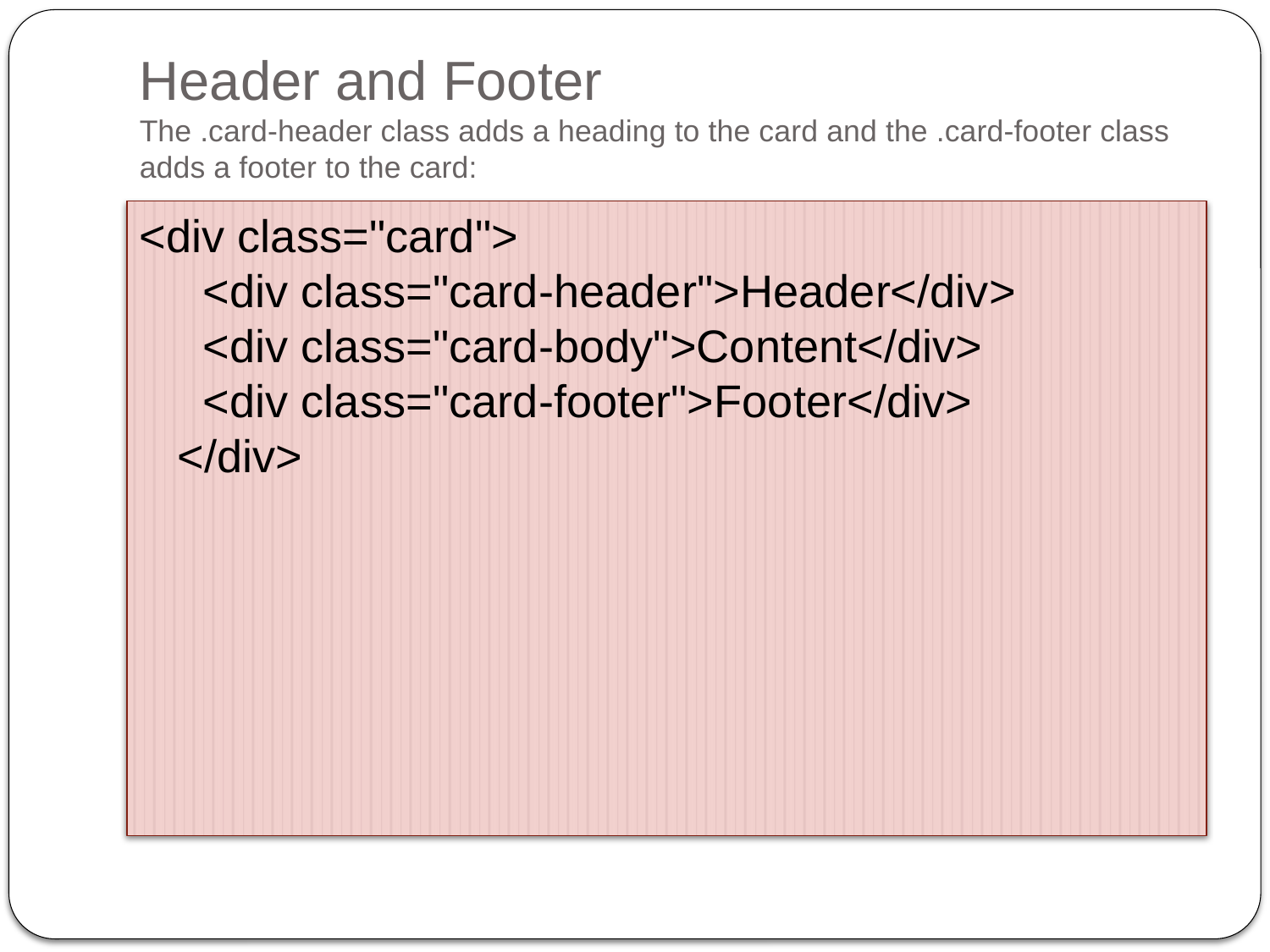

# Header and Footer The .card-header class adds a heading to the card and the .card-footer class adds a footer to the card:
<div class="card">
  <div class="card-header">Header</div>
  <div class="card-body">Content</div>
  <div class="card-footer">Footer</div>
</div>